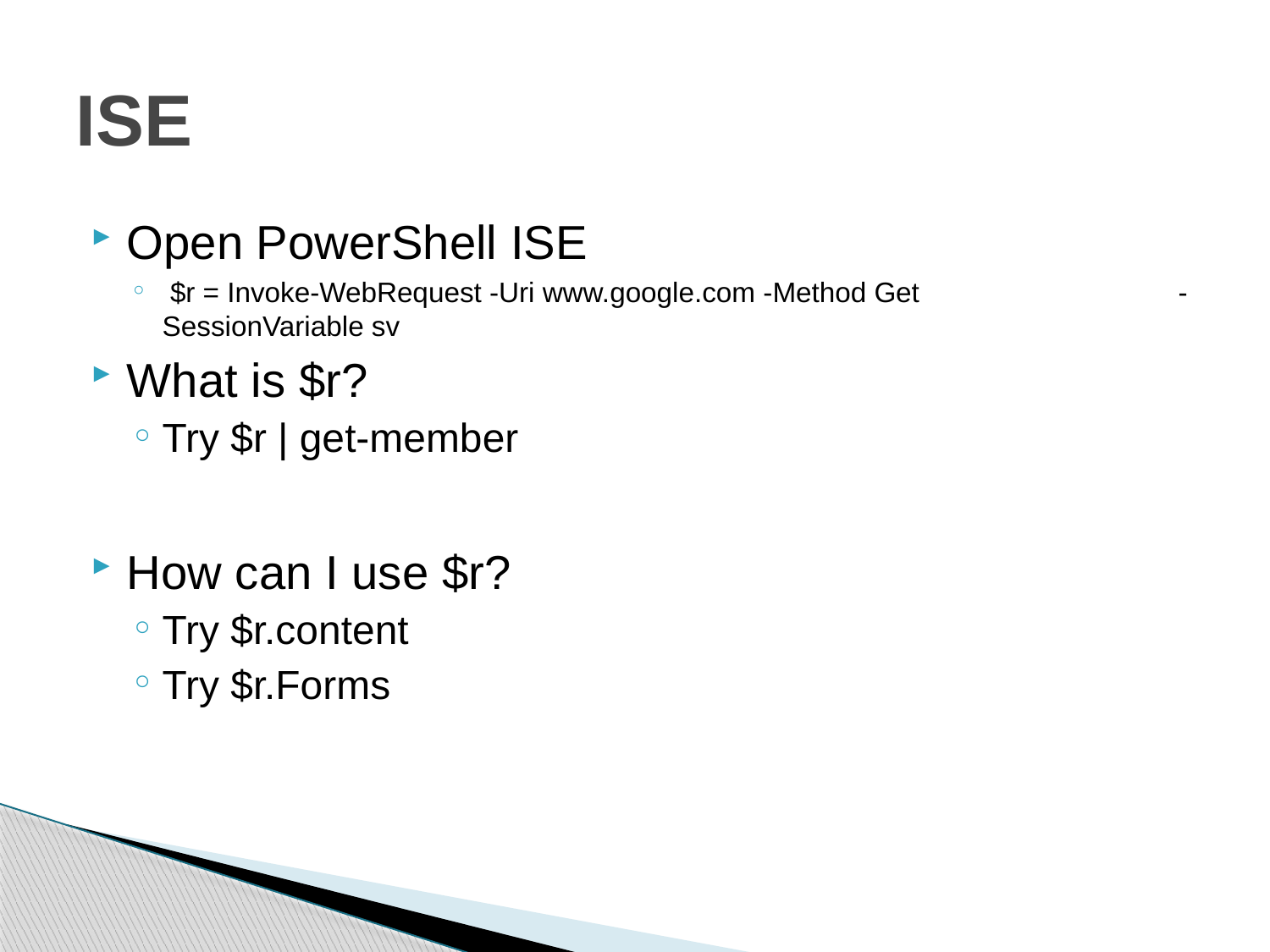

# ISE
Open PowerShell ISE
 $r = Invoke-WebRequest -Uri www.google.com -Method Get 		-SessionVariable sv
What is $r?
Try $r | get-member

How can I use $r?
Try $r.content
Try $r.Forms